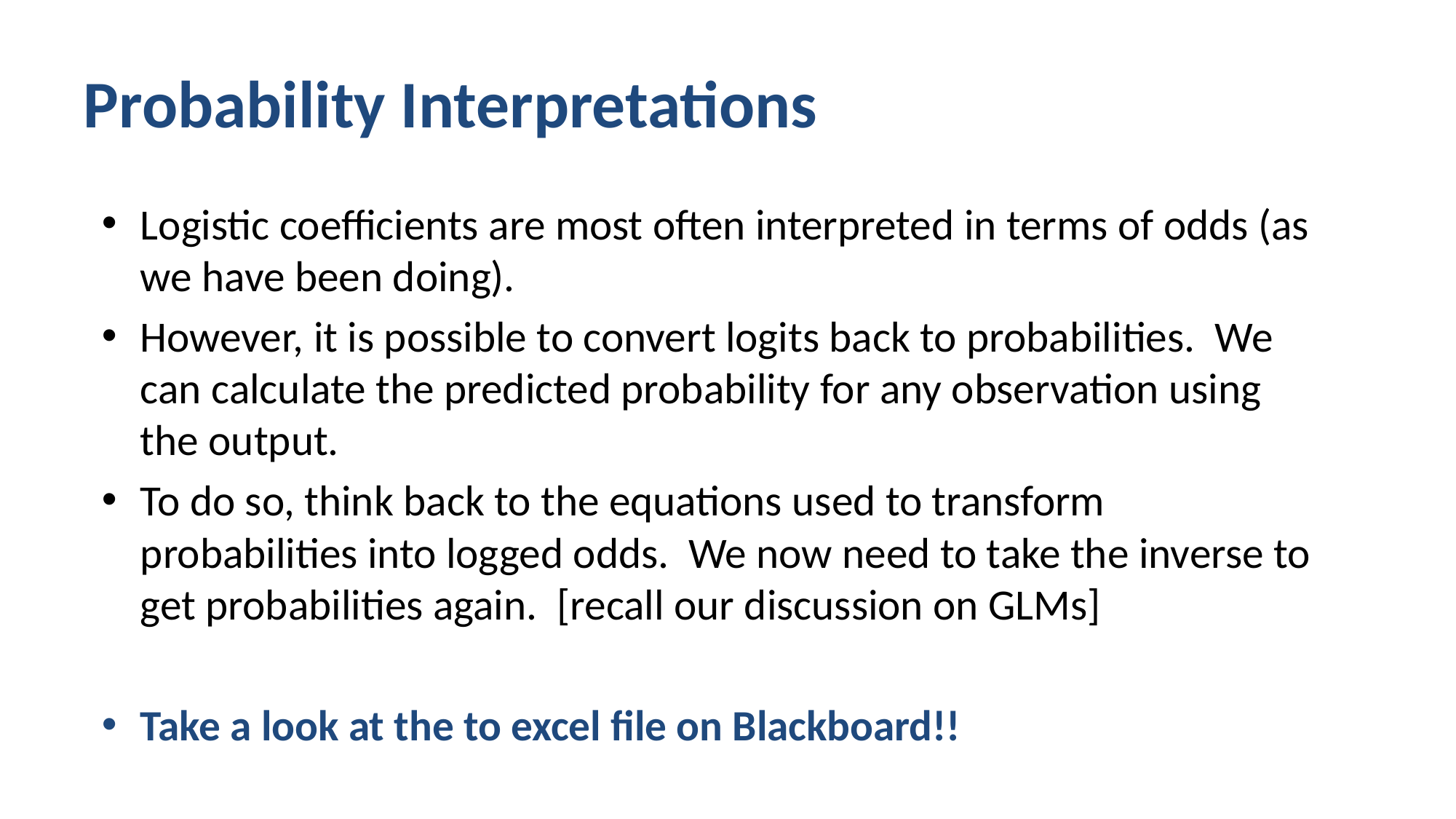

Probability Interpretations
Logistic coefficients are most often interpreted in terms of odds (as we have been doing).
However, it is possible to convert logits back to probabilities.  We can calculate the predicted probability for any observation using the output.
To do so, think back to the equations used to transform probabilities into logged odds.  We now need to take the inverse to get probabilities again.  [recall our discussion on GLMs]

Take a look at the to excel file on Blackboard!!